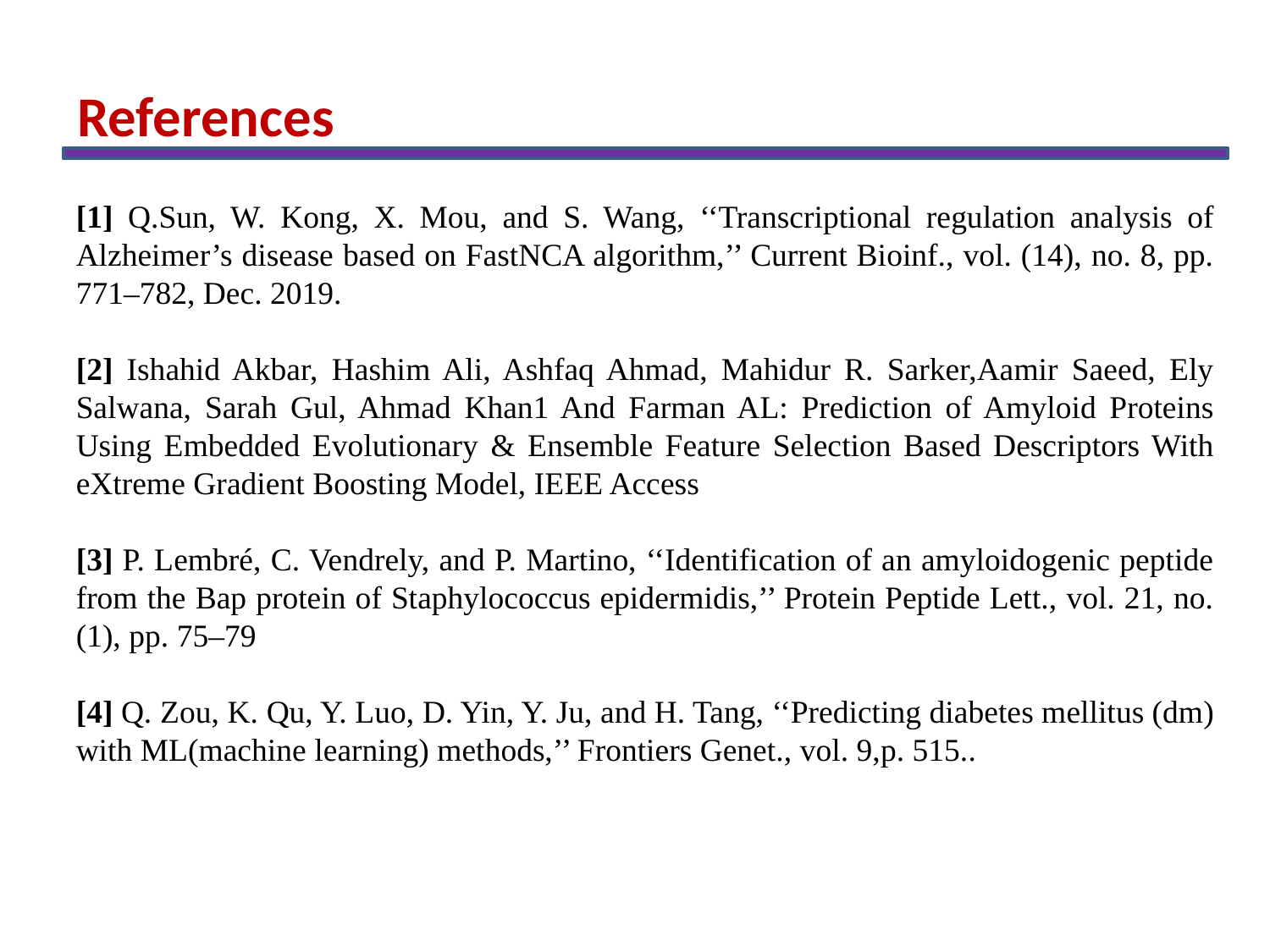

References

[1] Q.Sun, W. Kong, X. Mou, and S. Wang, ‘‘Transcriptional regulation analysis of Alzheimer’s disease based on FastNCA algorithm,’’ Current Bioinf., vol. (14), no. 8, pp. 771–782, Dec. 2019.

[2] Ishahid Akbar, Hashim Ali, Ashfaq Ahmad, Mahidur R. Sarker,Aamir Saeed, Ely Salwana, Sarah Gul, Ahmad Khan1 And Farman AL: Prediction of Amyloid Proteins Using Embedded Evolutionary & Ensemble Feature Selection Based Descriptors With eXtreme Gradient Boosting Model, IEEE Access

[3] P. Lembré, C. Vendrely, and P. Martino, ‘‘Identification of an amyloidogenic peptide from the Bap protein of Staphylococcus epidermidis,’’ Protein Peptide Lett., vol. 21, no. (1), pp. 75–79

[4] Q. Zou, K. Qu, Y. Luo, D. Yin, Y. Ju, and H. Tang, ‘‘Predicting diabetes mellitus (dm) with ML(machine learning) methods,’’ Frontiers Genet., vol. 9,p. 515..